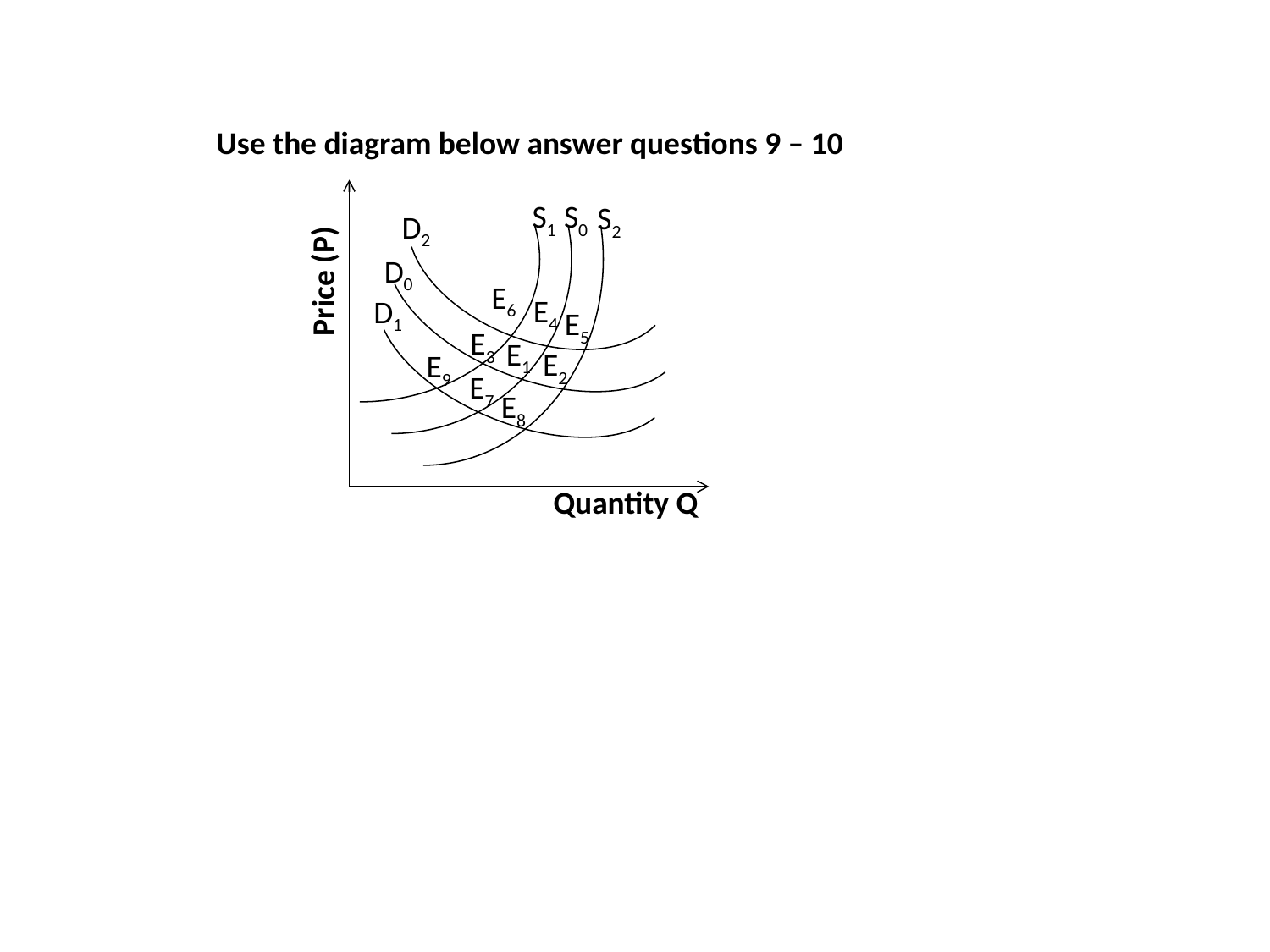

Use the diagram below answer questions 9 – 10

S1
S0
S2
D2
D0
Price (P)
E6
E4
D1
E5
E3
E1
E2
E9
E7
E8
Quantity Q